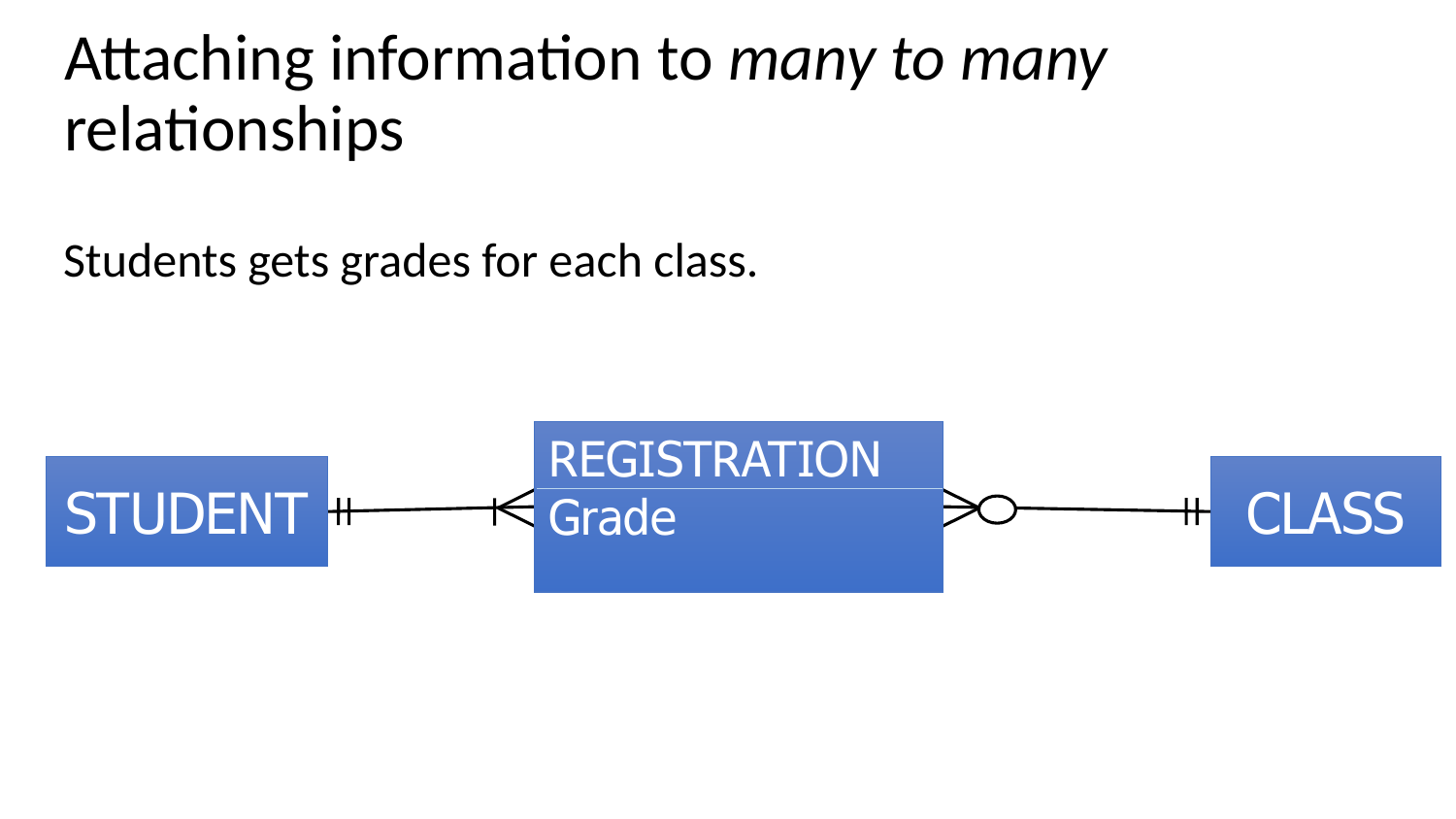

# Attaching information to many to many relationships
Students gets grades for each class.
REGISTRATION
Grade
Student
Class